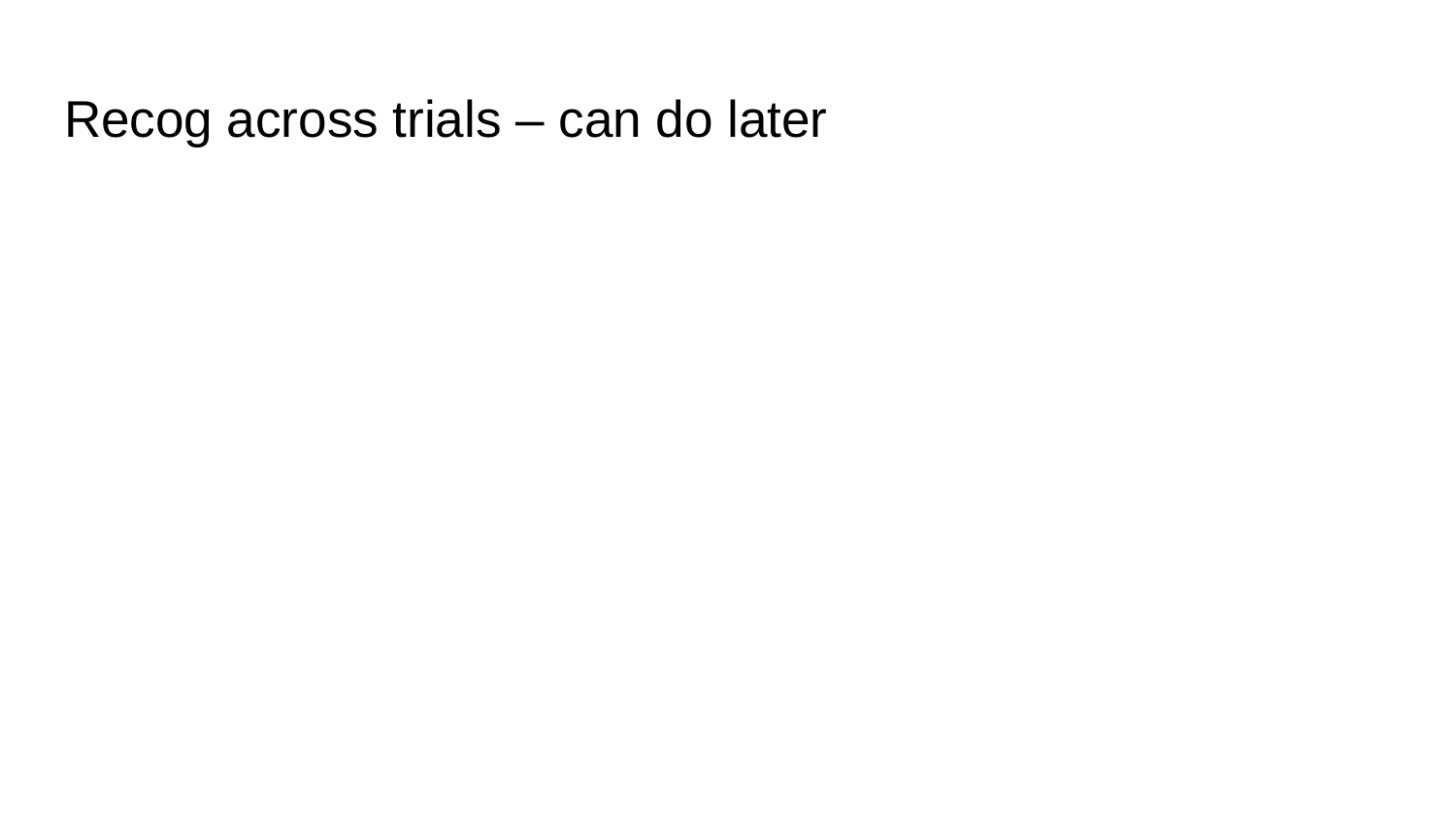

# Recog across trials – can do later